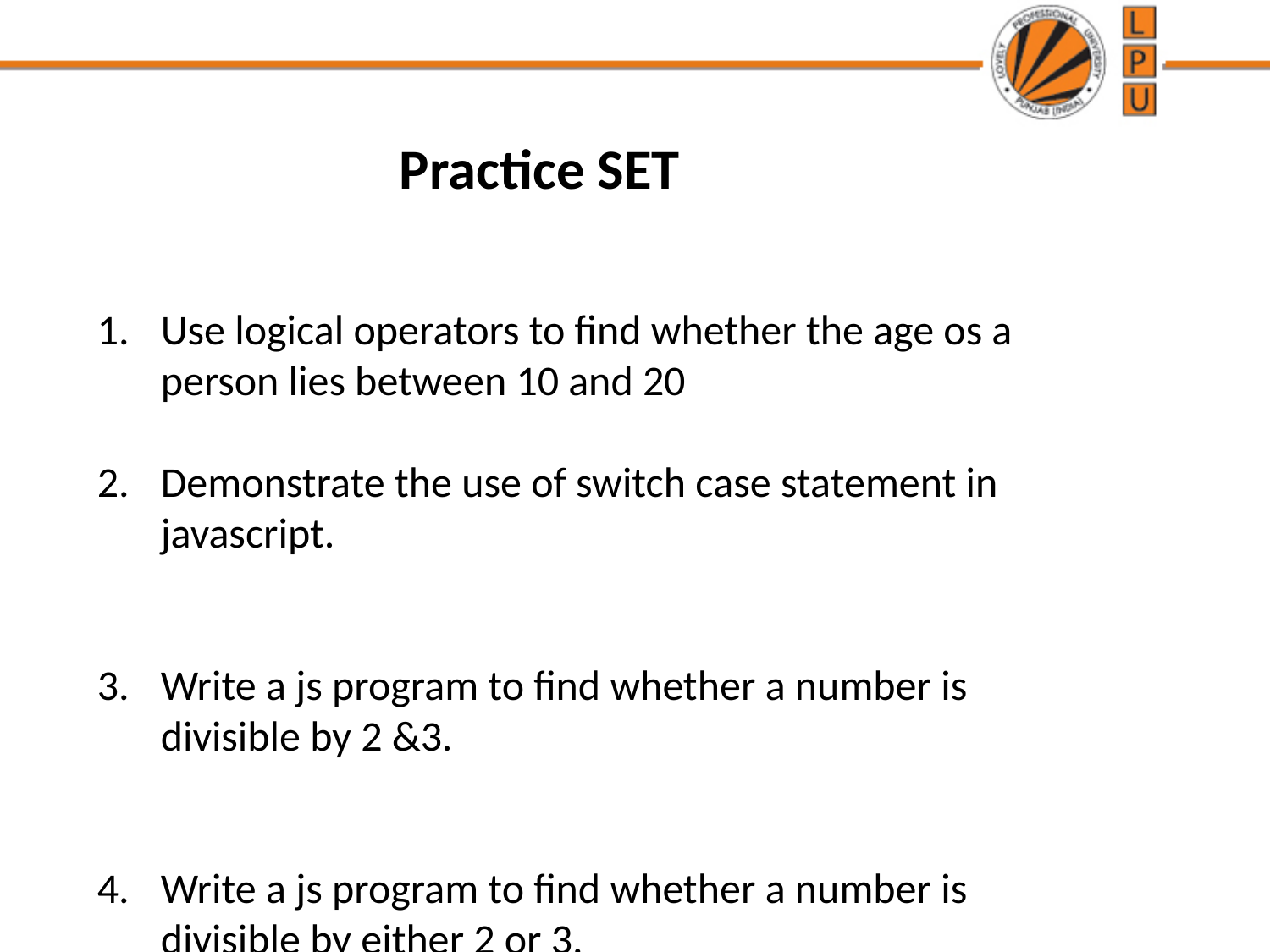

Practice SET
Use logical operators to find whether the age os a person lies between 10 and 20

Demonstrate the use of switch case statement in javascript.

Write a js program to find whether a number is divisible by 2 &3.

Write a js program to find whether a number is divisible by either 2 or 3.